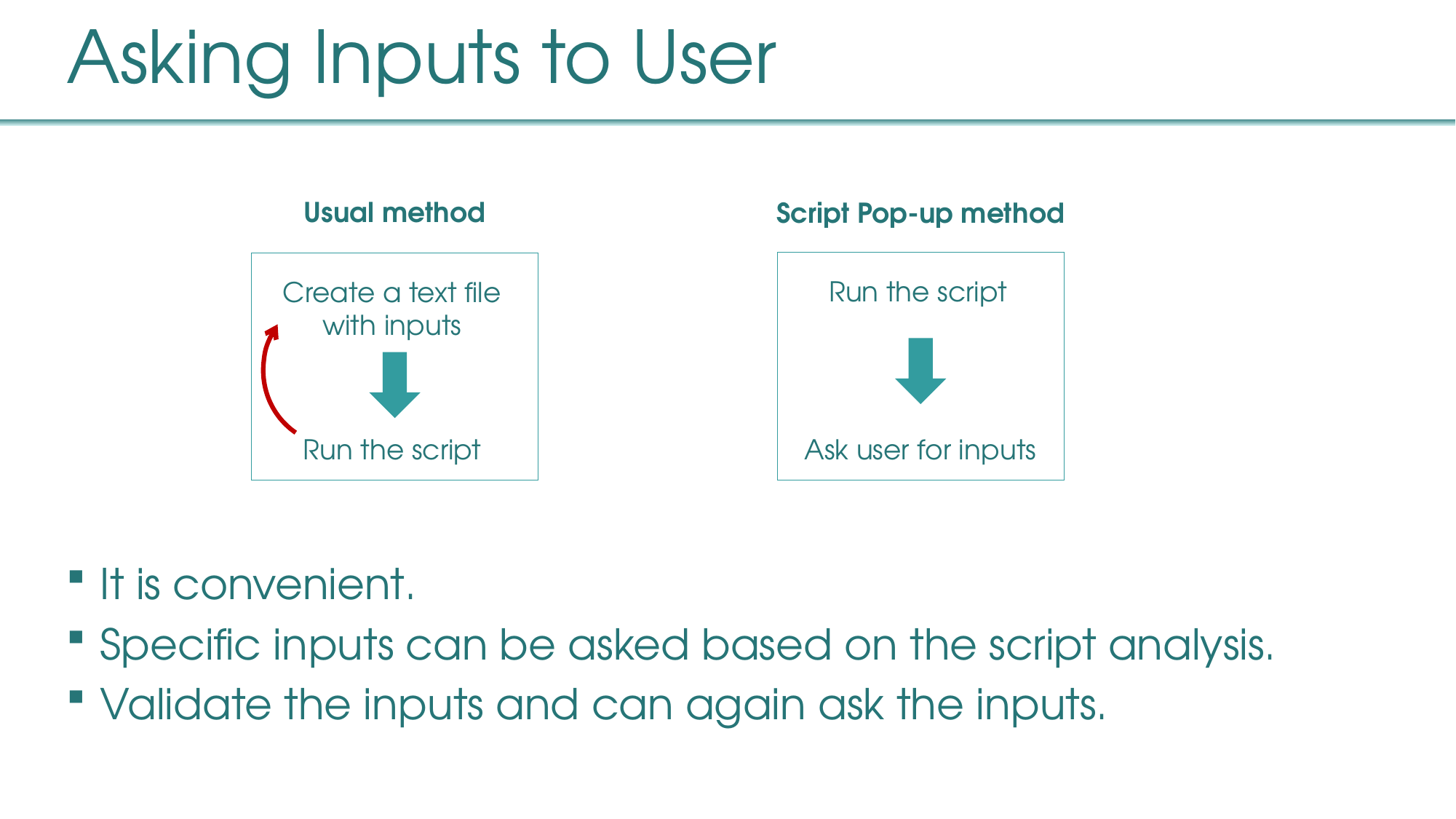

# Asking Inputs to User
Usual method
Script Pop-up method

Run the script
Create a text file with inputs

Run the script
Ask user for inputs
It is convenient.
Specific inputs can be asked based on the script analysis.
Validate the inputs and can again ask the inputs.